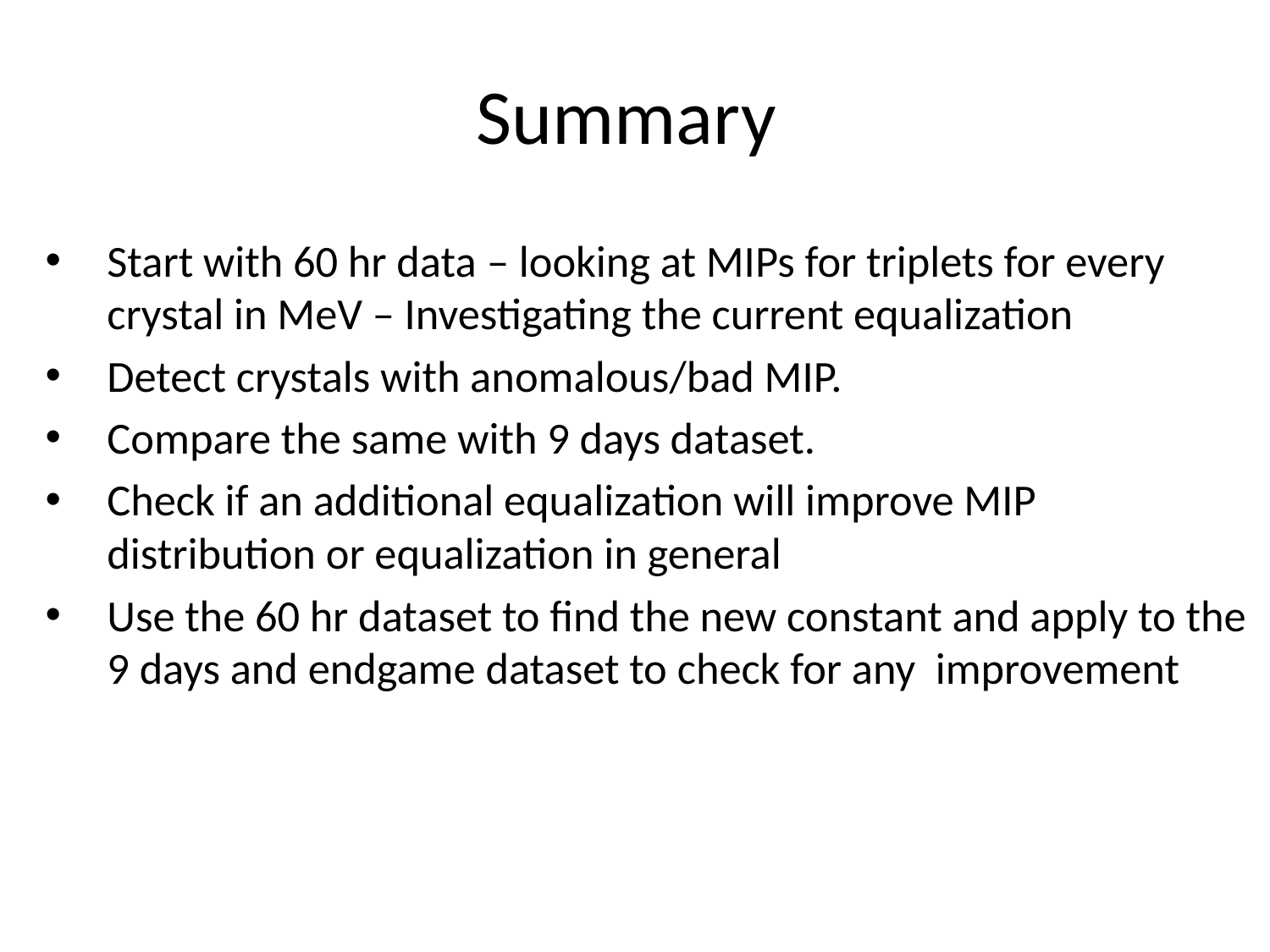

# Summary
Start with 60 hr data – looking at MIPs for triplets for every crystal in MeV – Investigating the current equalization
Detect crystals with anomalous/bad MIP.
Compare the same with 9 days dataset.
Check if an additional equalization will improve MIP distribution or equalization in general
Use the 60 hr dataset to find the new constant and apply to the 9 days and endgame dataset to check for any  improvement